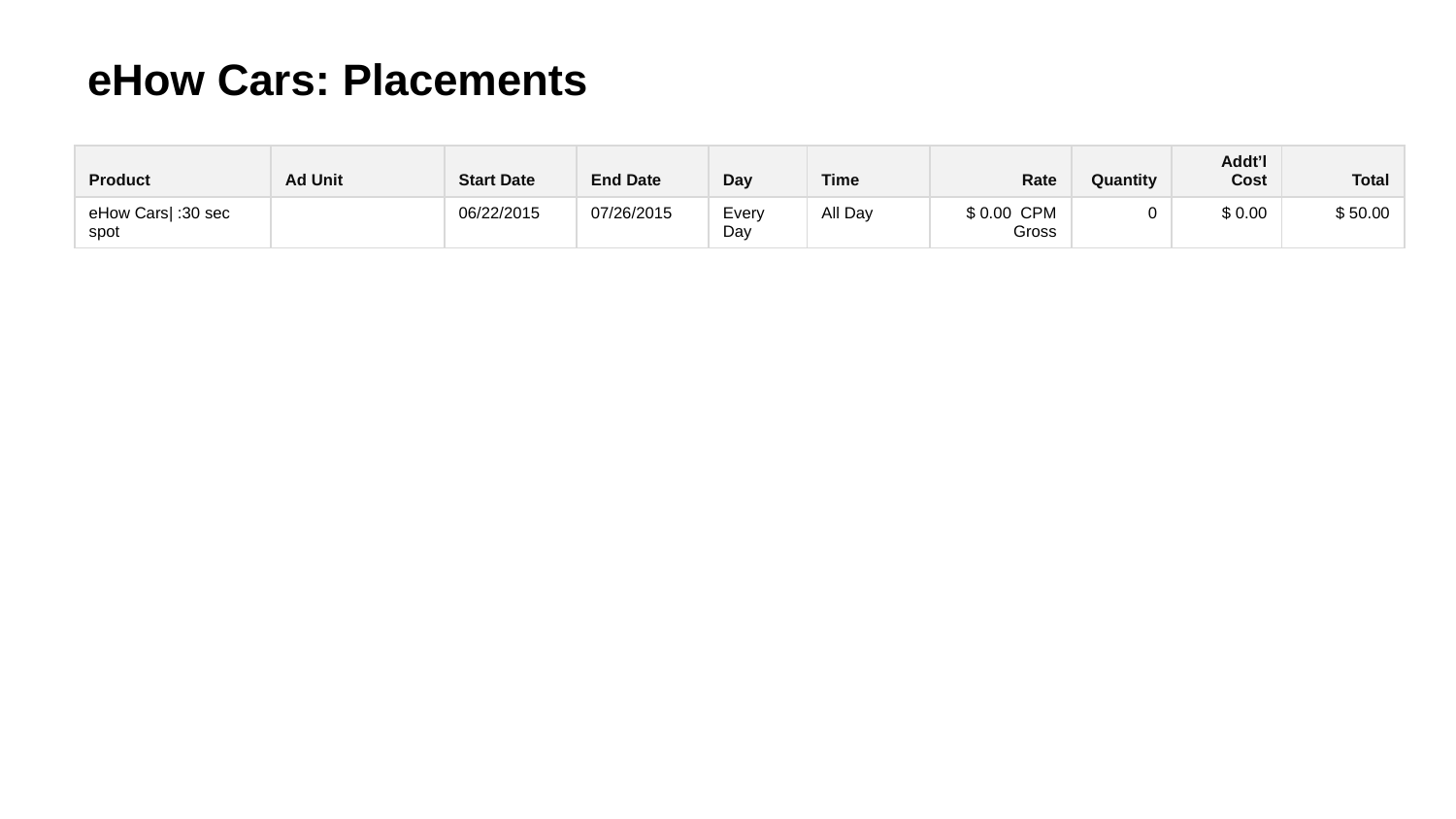

# eHow Cars: Placements
| Product | Ad Unit | Start Date | End Date | Day | Time | Rate | Quantity | Addt’l Cost | Total |
| --- | --- | --- | --- | --- | --- | --- | --- | --- | --- |
| eHow Cars| :30 sec spot |  | 06/22/2015 | 07/26/2015 | Every Day | All Day | $ 0.00 CPM Gross | 0 | $ 0.00 | $ 50.00 |